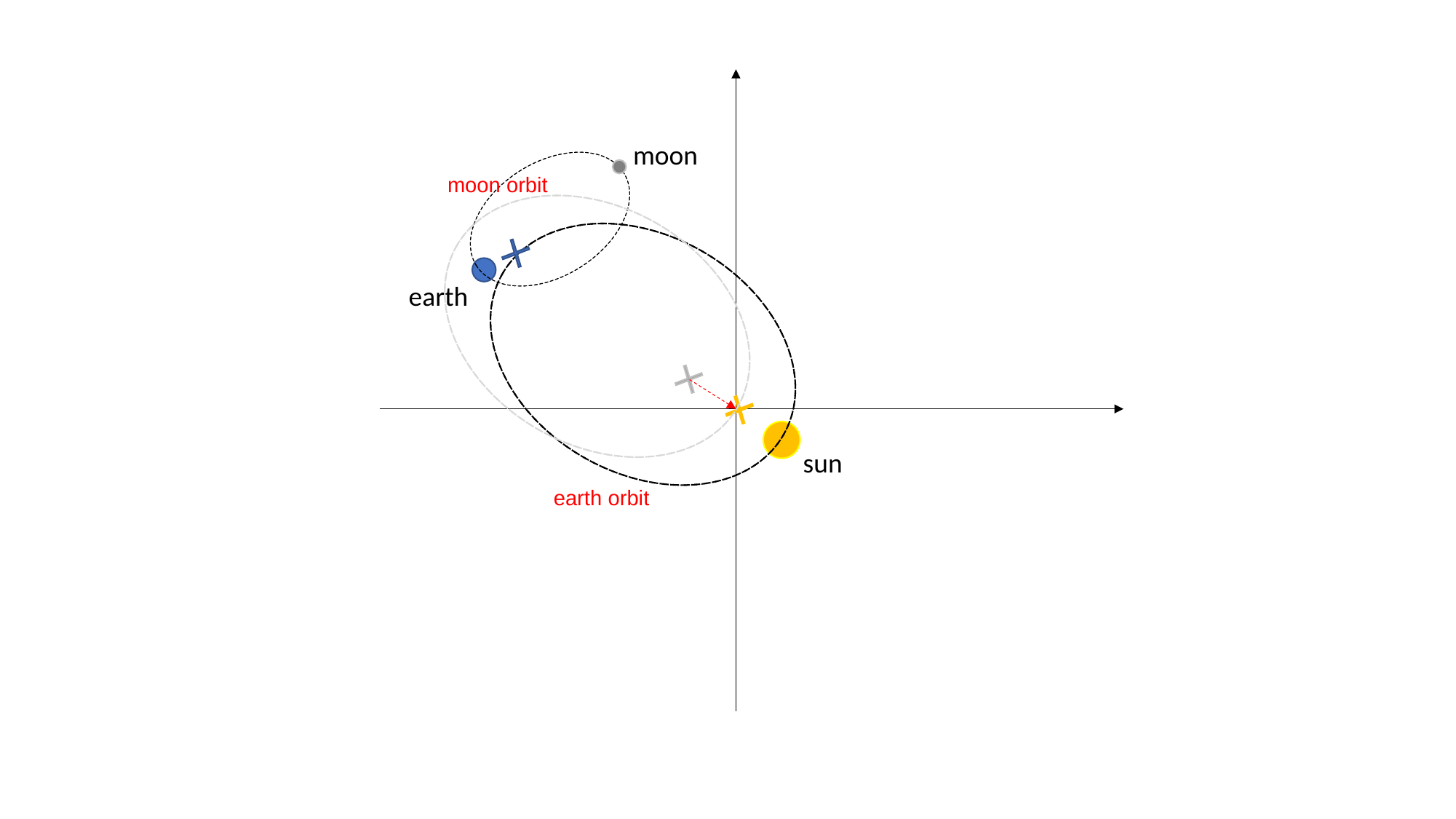

moon

moon orbit

earth

sun
earth orbit